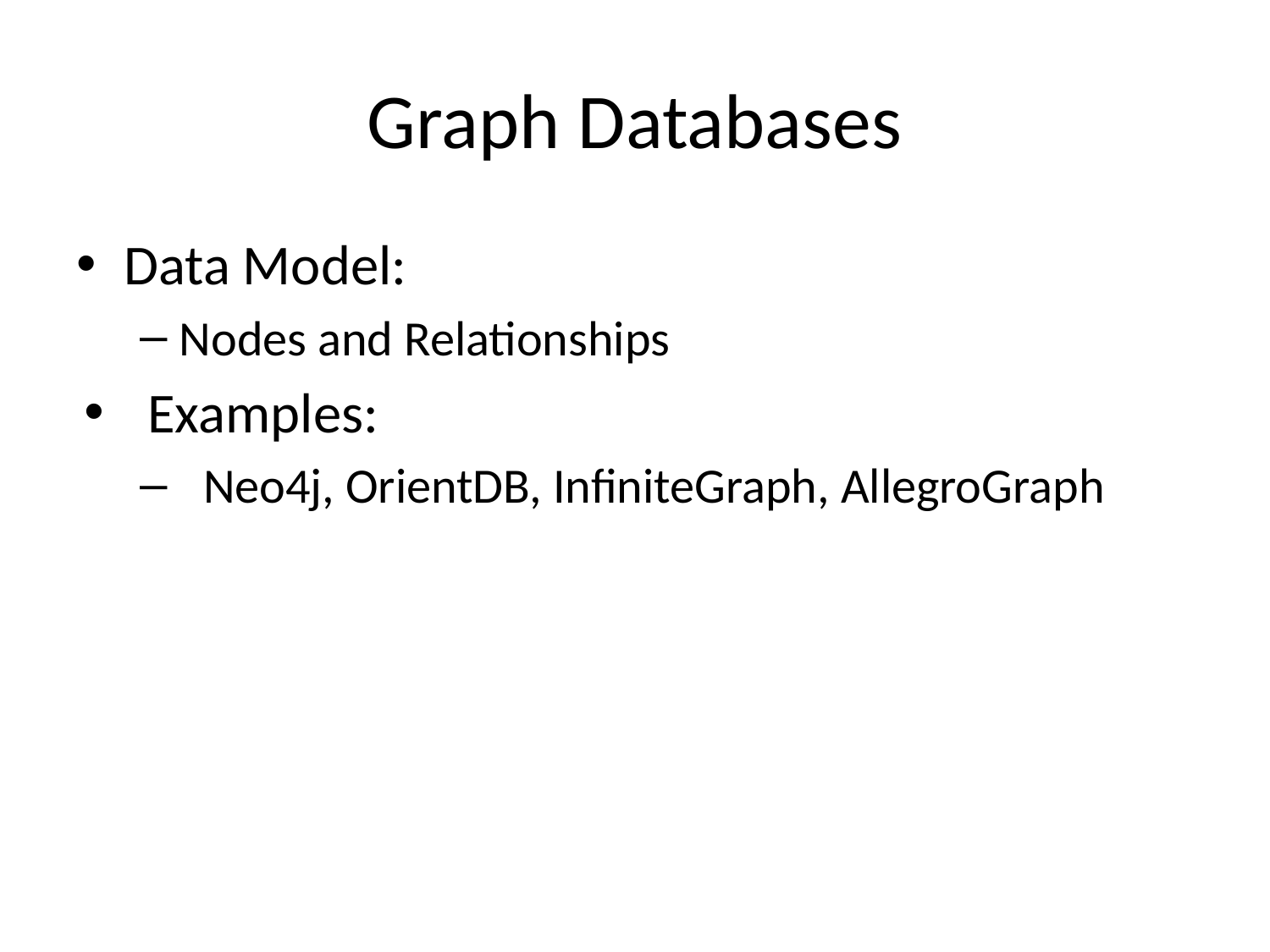

# Graph Databases
Data Model:
Nodes and Relationships
Examples:
Neo4j, OrientDB, InfiniteGraph, AllegroGraph